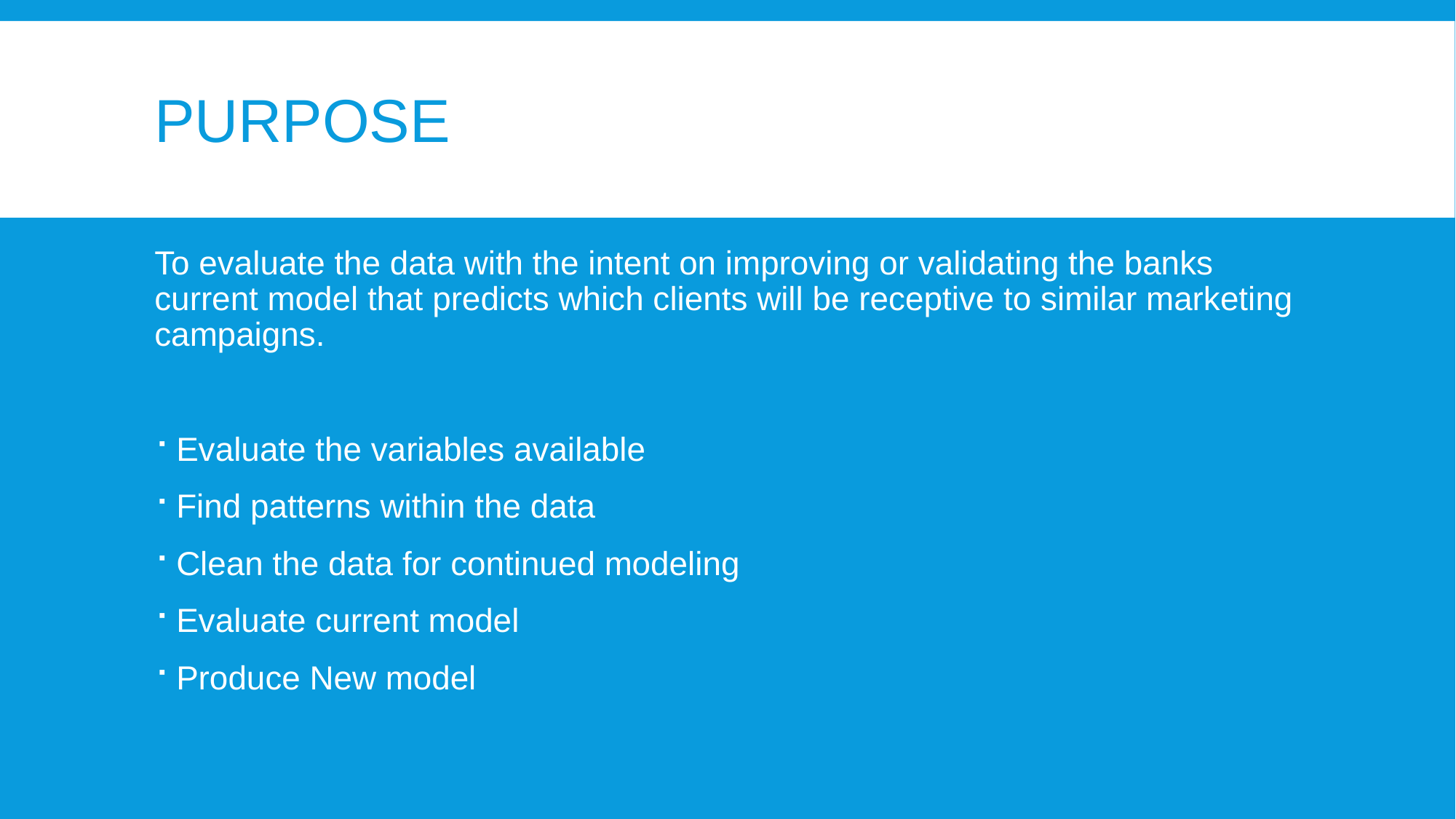

# Purpose
To evaluate the data with the intent on improving or validating the banks current model that predicts which clients will be receptive to similar marketing campaigns.

Evaluate the variables available
Find patterns within the data
Clean the data for continued modeling
Evaluate current model
Produce New model